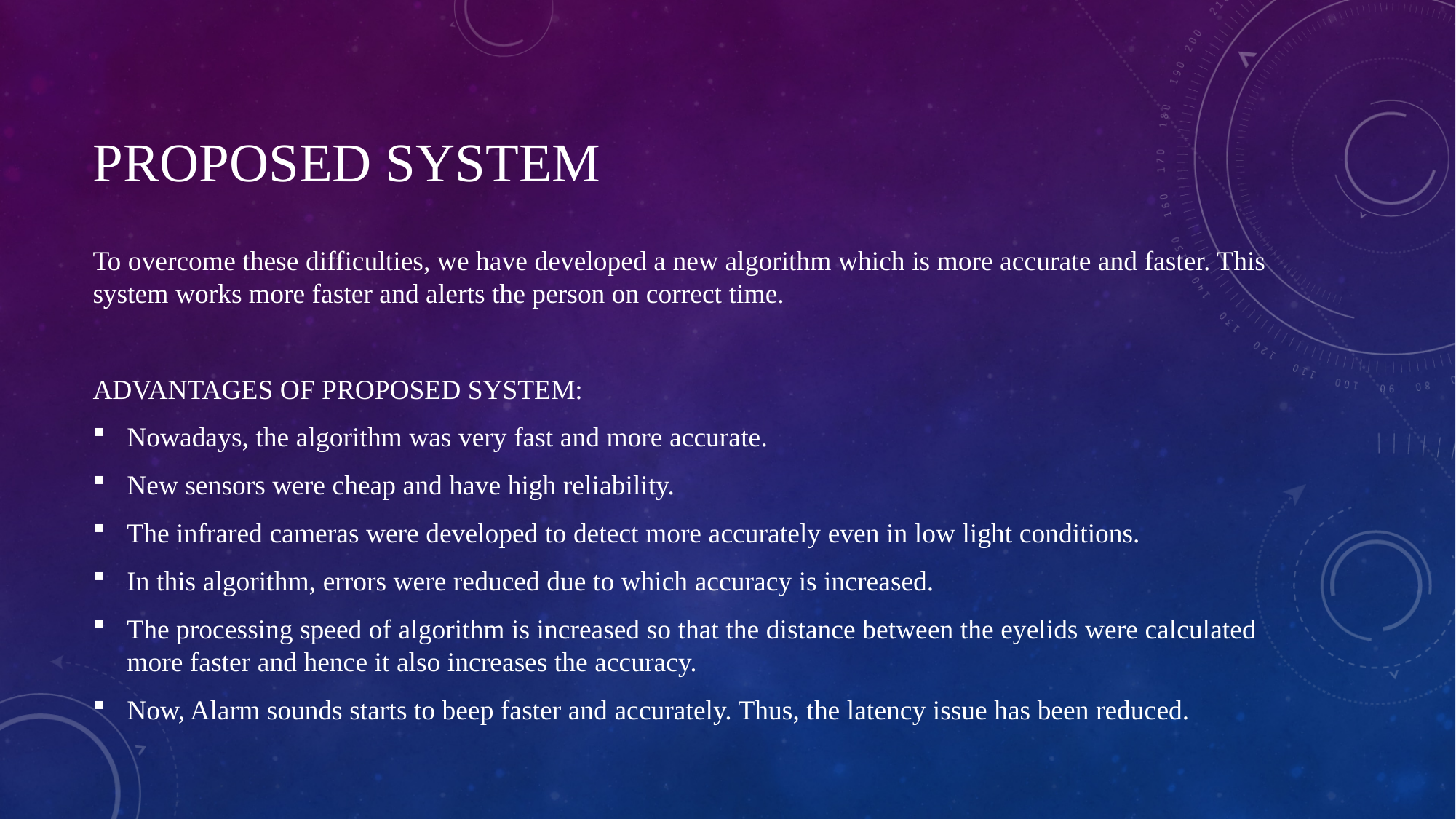

# Proposed system
To overcome these difficulties, we have developed a new algorithm which is more accurate and faster. This system works more faster and alerts the person on correct time.

ADVANTAGES OF PROPOSED SYSTEM:
Nowadays, the algorithm was very fast and more accurate.
New sensors were cheap and have high reliability.
The infrared cameras were developed to detect more accurately even in low light conditions.
In this algorithm, errors were reduced due to which accuracy is increased.
The processing speed of algorithm is increased so that the distance between the eyelids were calculated more faster and hence it also increases the accuracy.
Now, Alarm sounds starts to beep faster and accurately. Thus, the latency issue has been reduced.